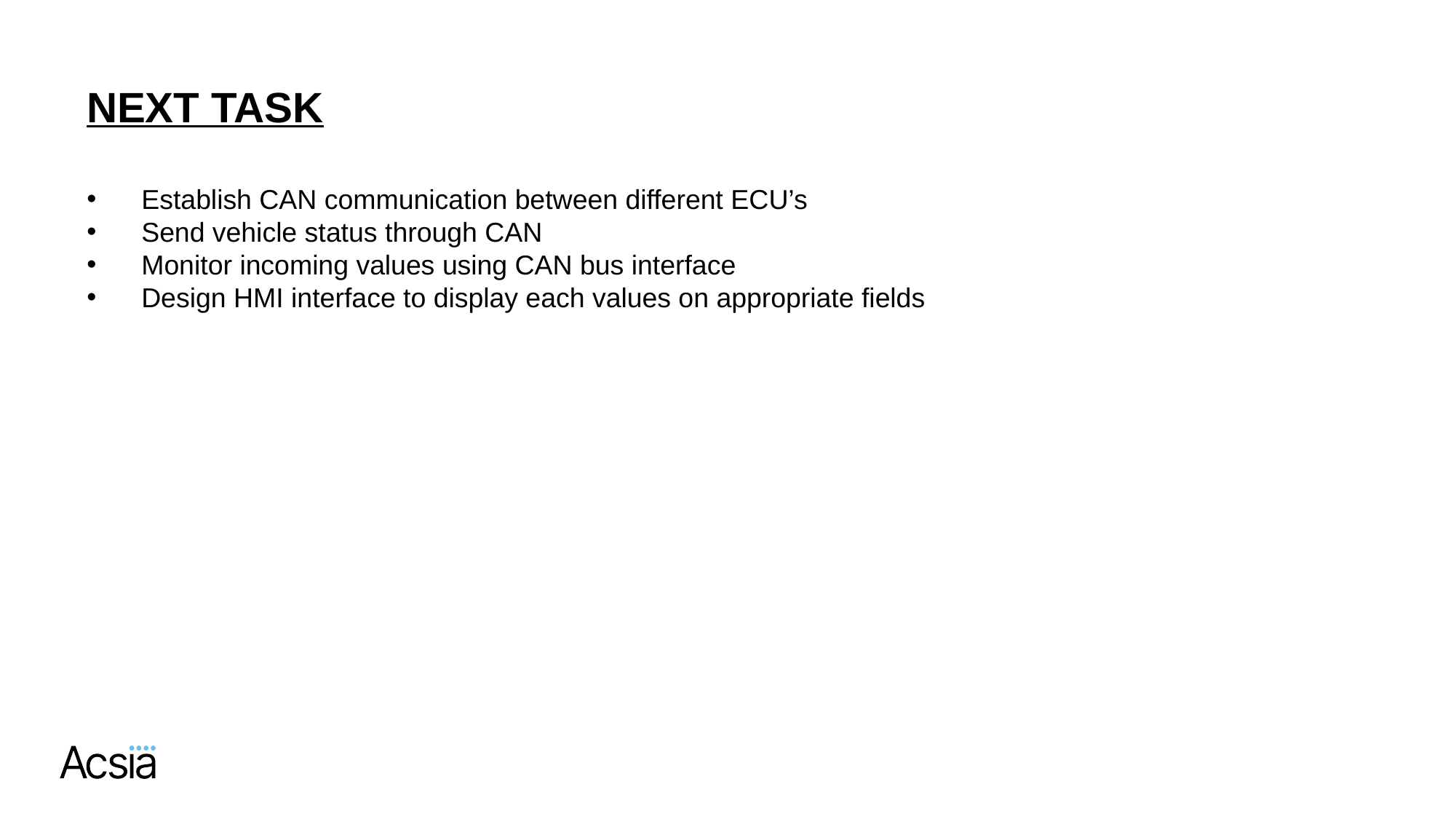

NEXT TASK

Establish CAN communication between different ECU’s
Send vehicle status through CAN
Monitor incoming values using CAN bus interface
Design HMI interface to display each values on appropriate fields